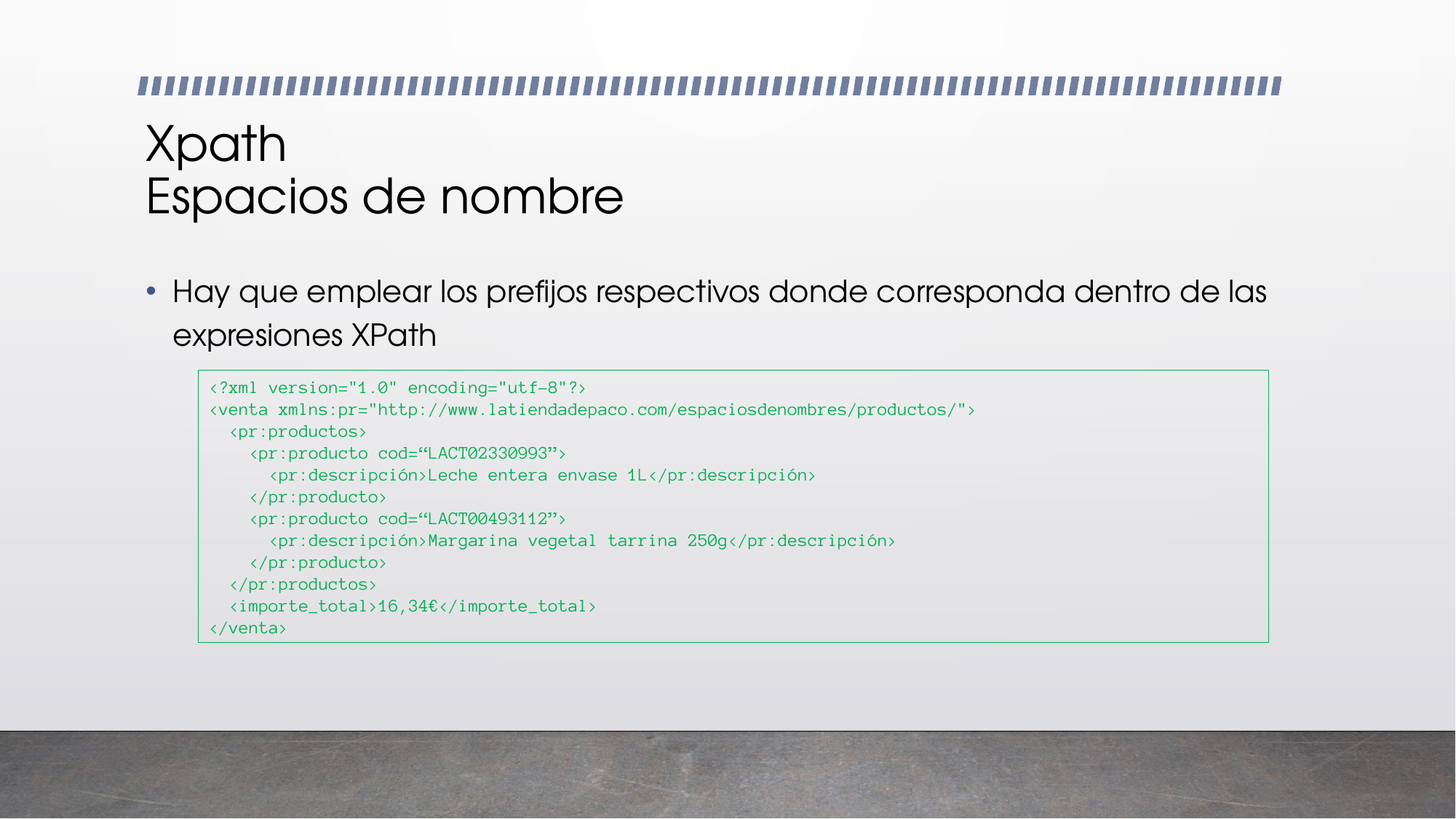

# Xpath Espacios de nombre
Hay que emplear los prefijos respectivos donde corresponda dentro de las expresiones XPath
<?xml version="1.0" encoding="utf-8"?>
<venta xmlns:pr="http://www.latiendadepaco.com/espaciosdenombres/productos/">
  <pr:productos>
    <pr:producto cod=“LACT02330993”>
      <pr:descripción>Leche entera envase 1L</pr:descripción>
    </pr:producto>
    <pr:producto cod=“LACT00493112”>
      <pr:descripción>Margarina vegetal tarrina 250g</pr:descripción>
    </pr:producto>
  </pr:productos>
  <importe_total>16,34€</importe_total>
</venta>